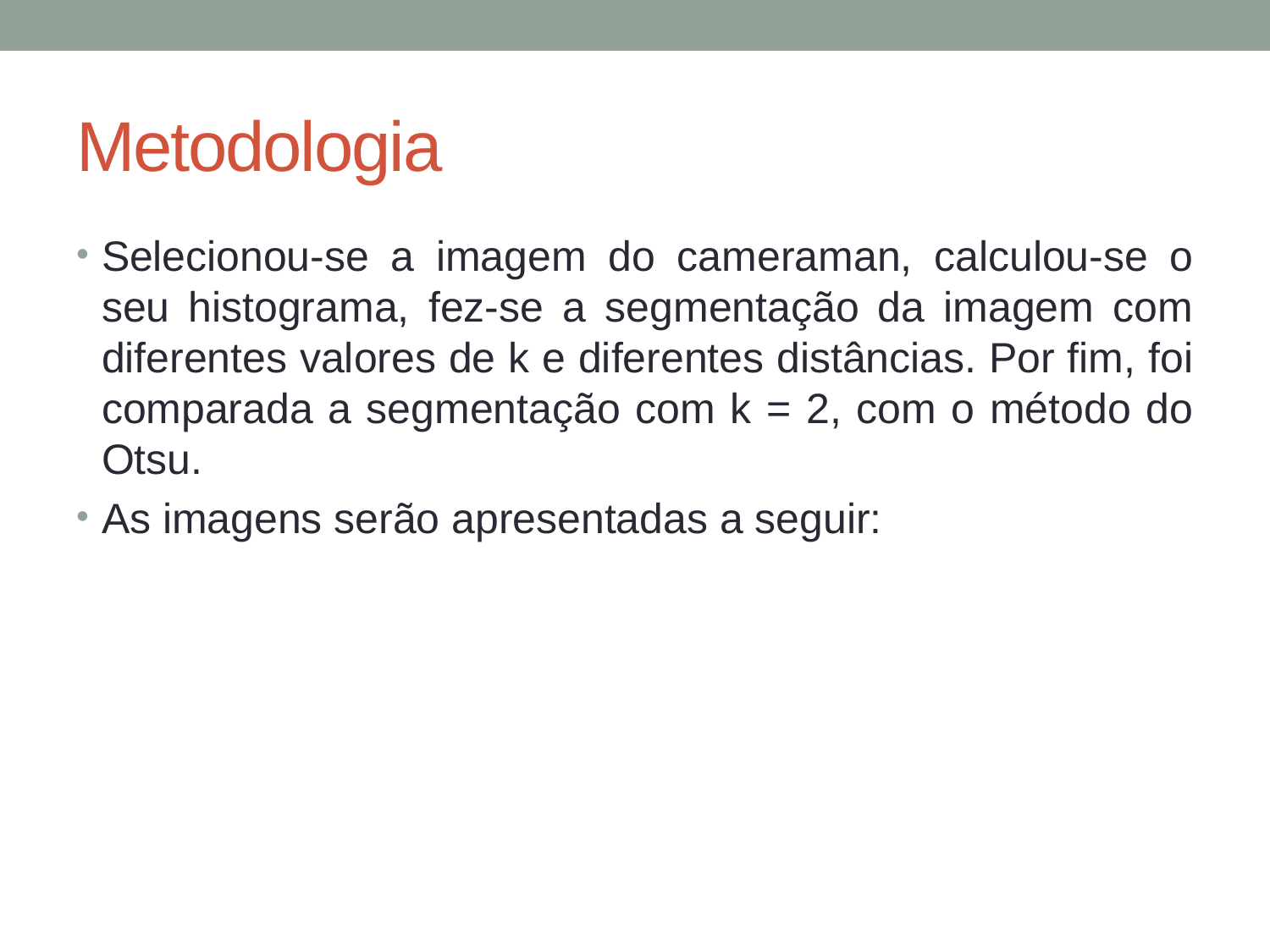

# Metodologia
Selecionou-se a imagem do cameraman, calculou-se o seu histograma, fez-se a segmentação da imagem com diferentes valores de k e diferentes distâncias. Por fim, foi comparada a segmentação com k = 2, com o método do Otsu.
As imagens serão apresentadas a seguir: